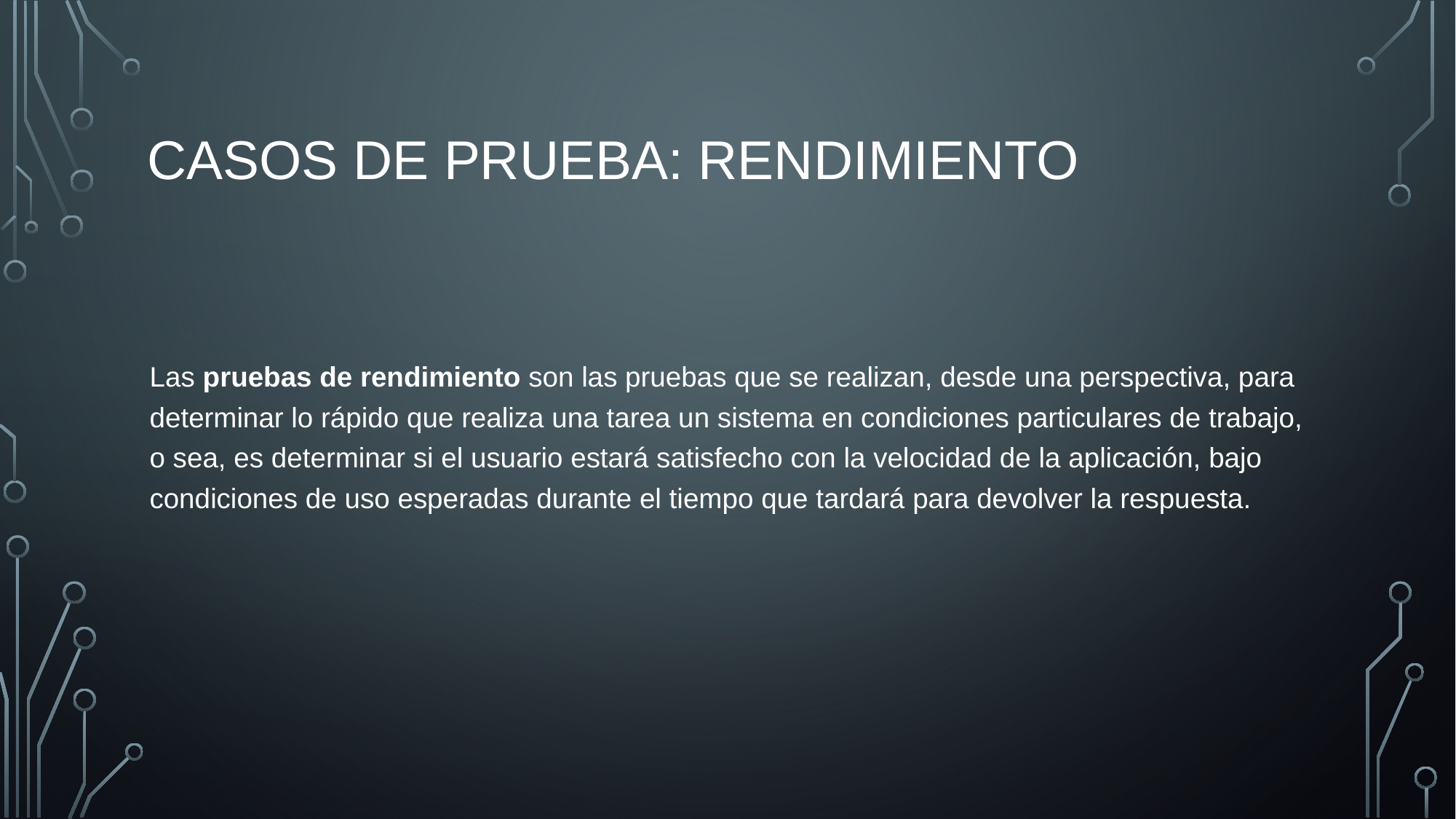

# Casos de prueba: rendimiento
Las pruebas de rendimiento son las pruebas que se realizan, desde una perspectiva, para determinar lo rápido que realiza una tarea un sistema en condiciones particulares de trabajo, o sea, es determinar si el usuario estará satisfecho con la velocidad de la aplicación, bajo condiciones de uso esperadas durante el tiempo que tardará para devolver la respuesta.